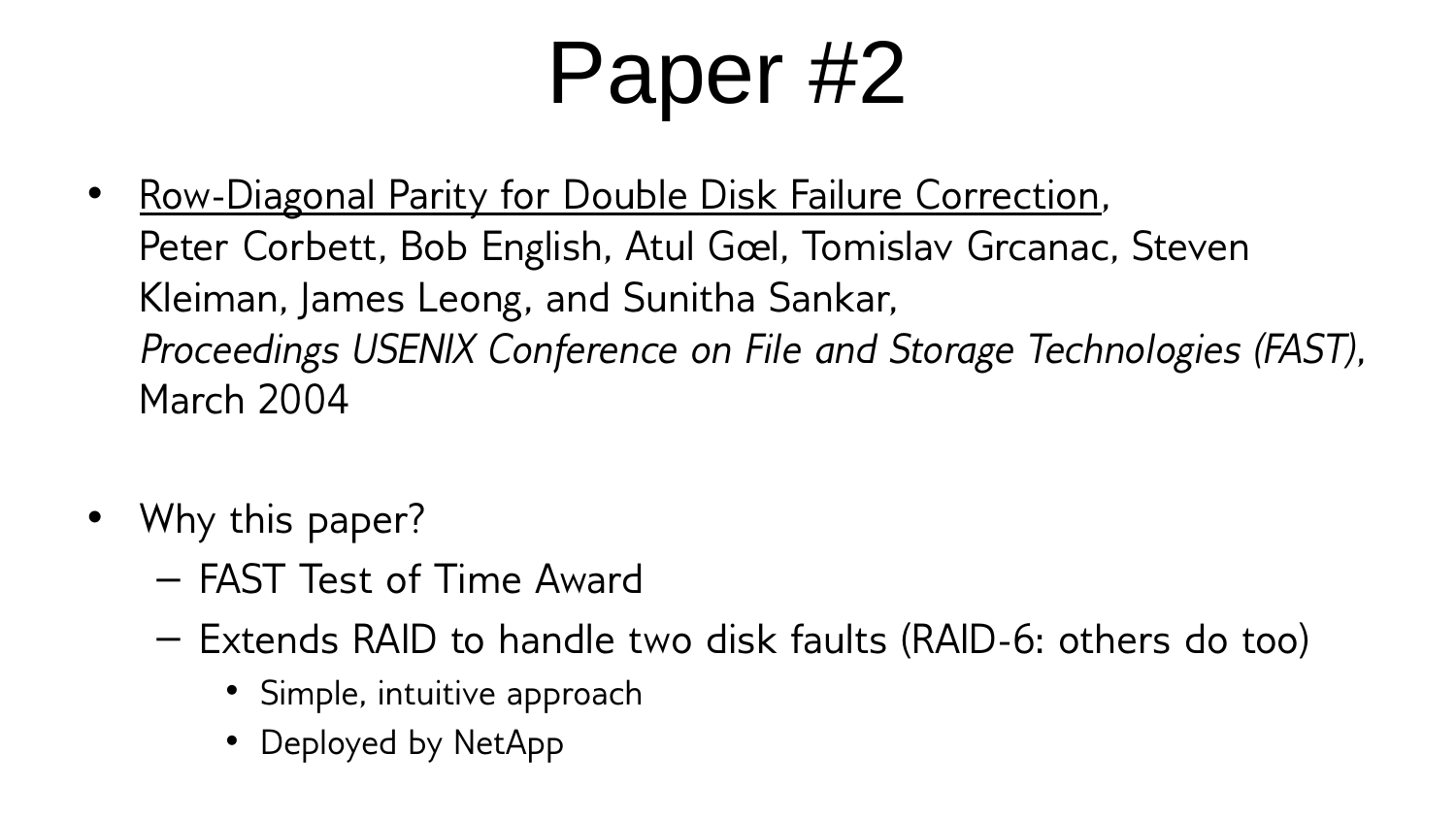

# Paper #2
Row-Diagonal Parity for Double Disk Failure Correction,
Peter Corbett, Bob English, Atul Goel, Tomislav Grcanac, Steven Kleiman, James Leong, and Sunitha Sankar,
Proceedings USENIX Conference on File and Storage Technologies (FAST), March 2004

Why this paper?
FAST Test of Time Award
Extends RAID to handle two disk faults (RAID-6: others do too)
Simple, intuitive approach
Deployed by NetApp